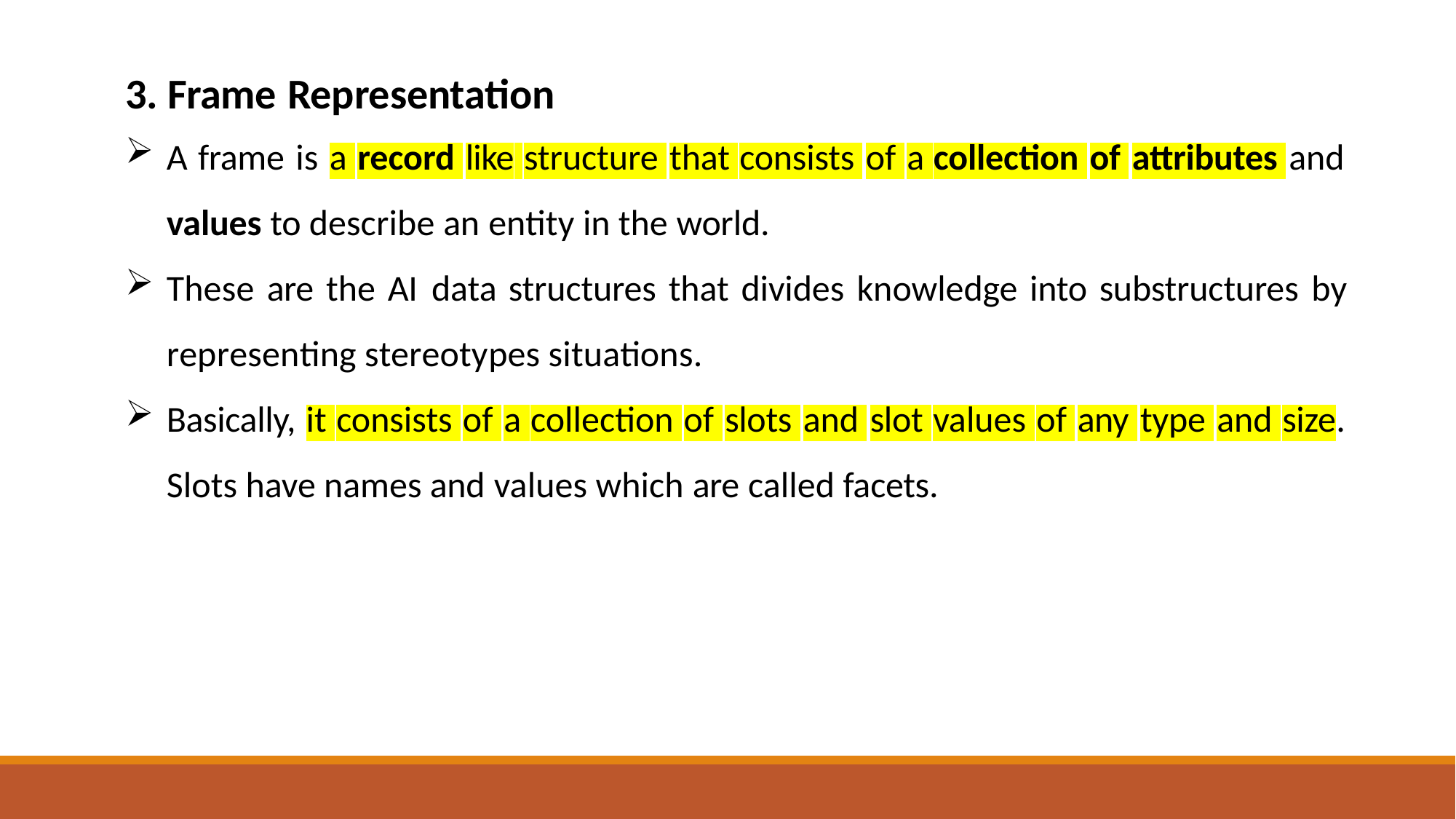

# 3. Frame Representation
A frame is a record like structure that consists of a collection of attributes and
values to describe an entity in the world.
These are the AI data structures that divides knowledge into substructures by
representing stereotypes situations.
Basically, it consists of a collection of slots and slot values of any type and size.
Slots have names and values which are called facets.